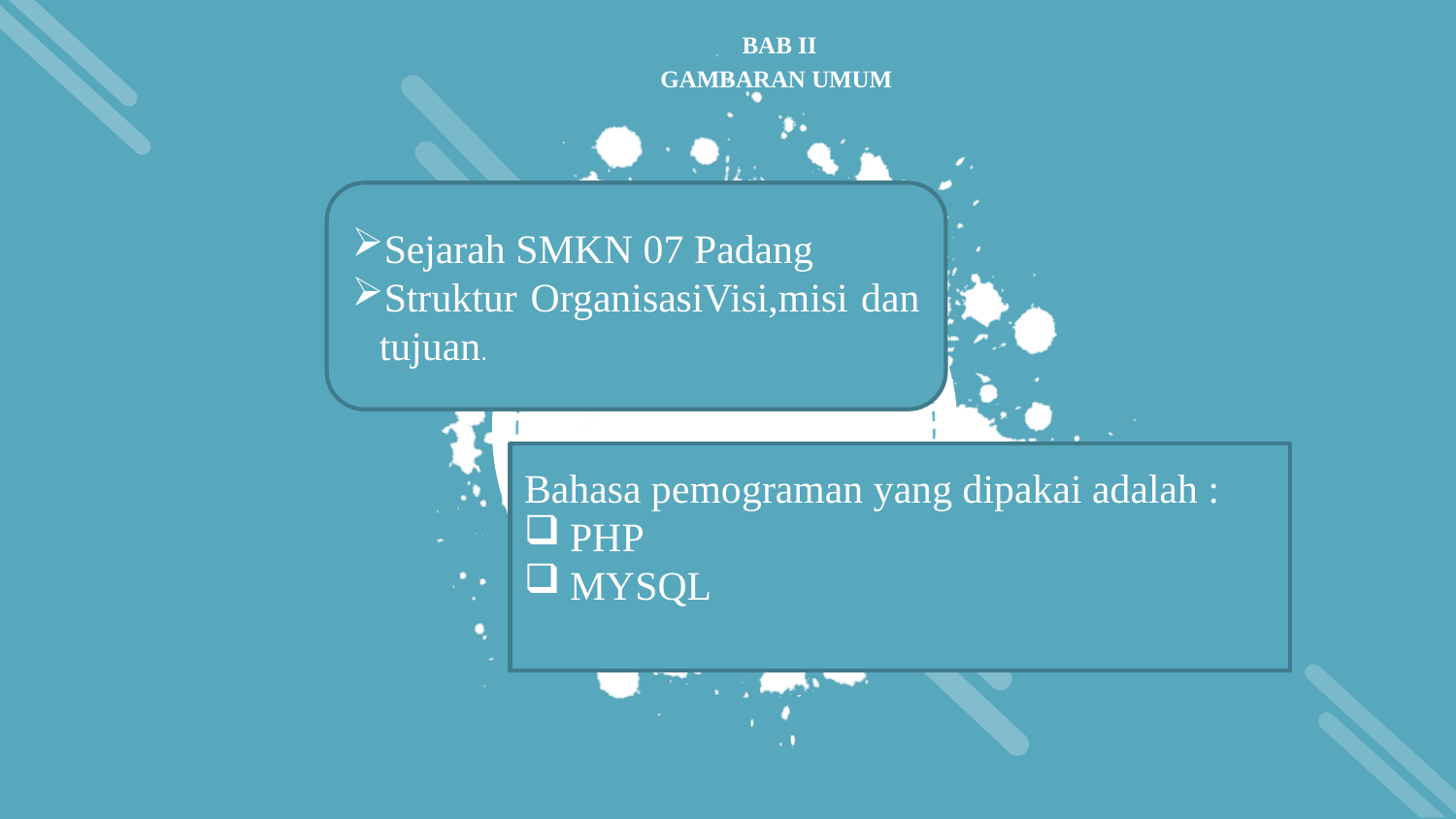

BAB II
GAMBARAN UMUM

Sejarah SMKN 07 Padang
Struktur OrganisasiVisi,misi dan tujuan.
Bahasa pemograman yang dipakai adalah :
PHP
MYSQL